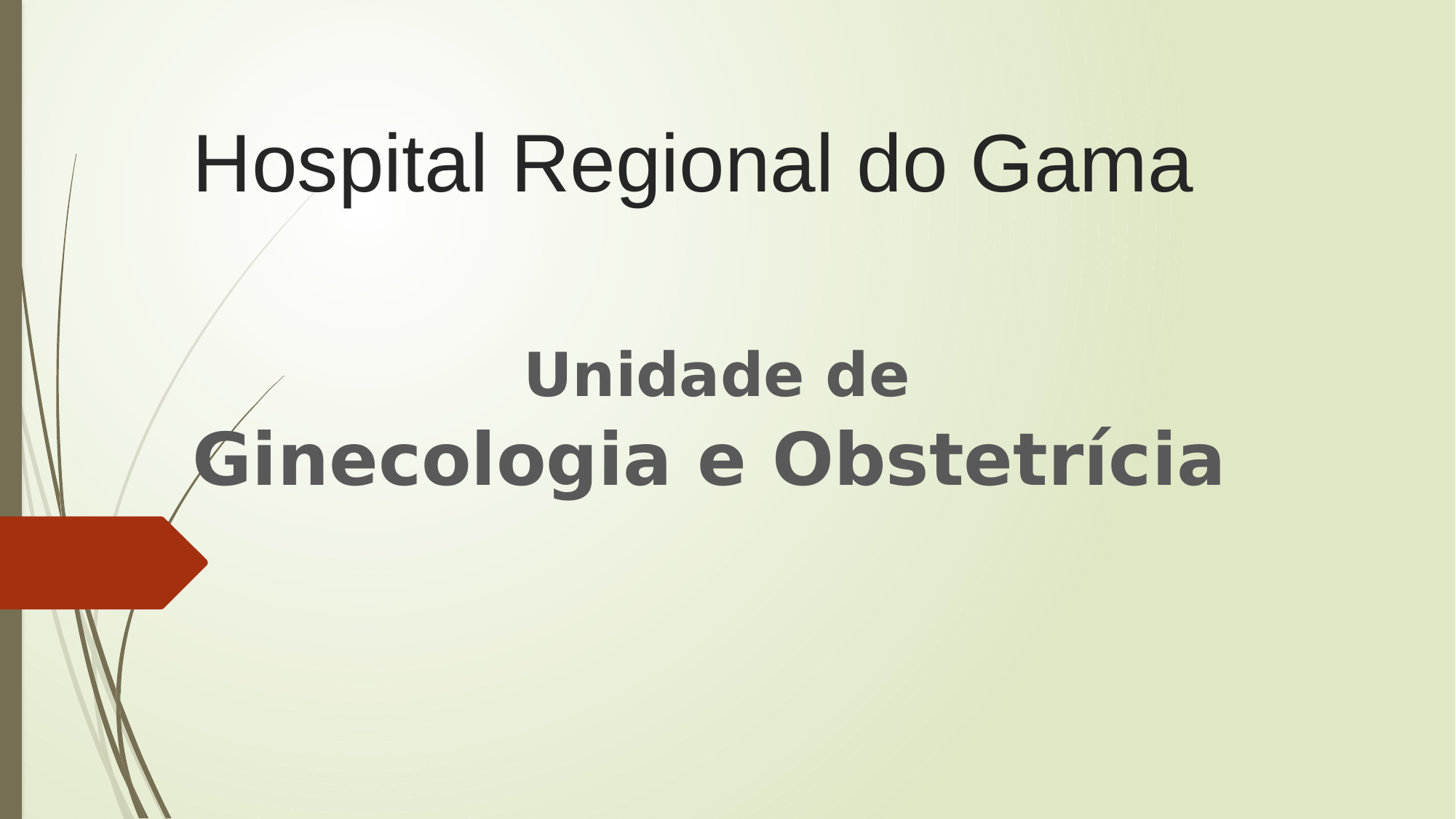

# Hospital Regional do Gama
Unidade de
Ginecologia e Obstetrícia